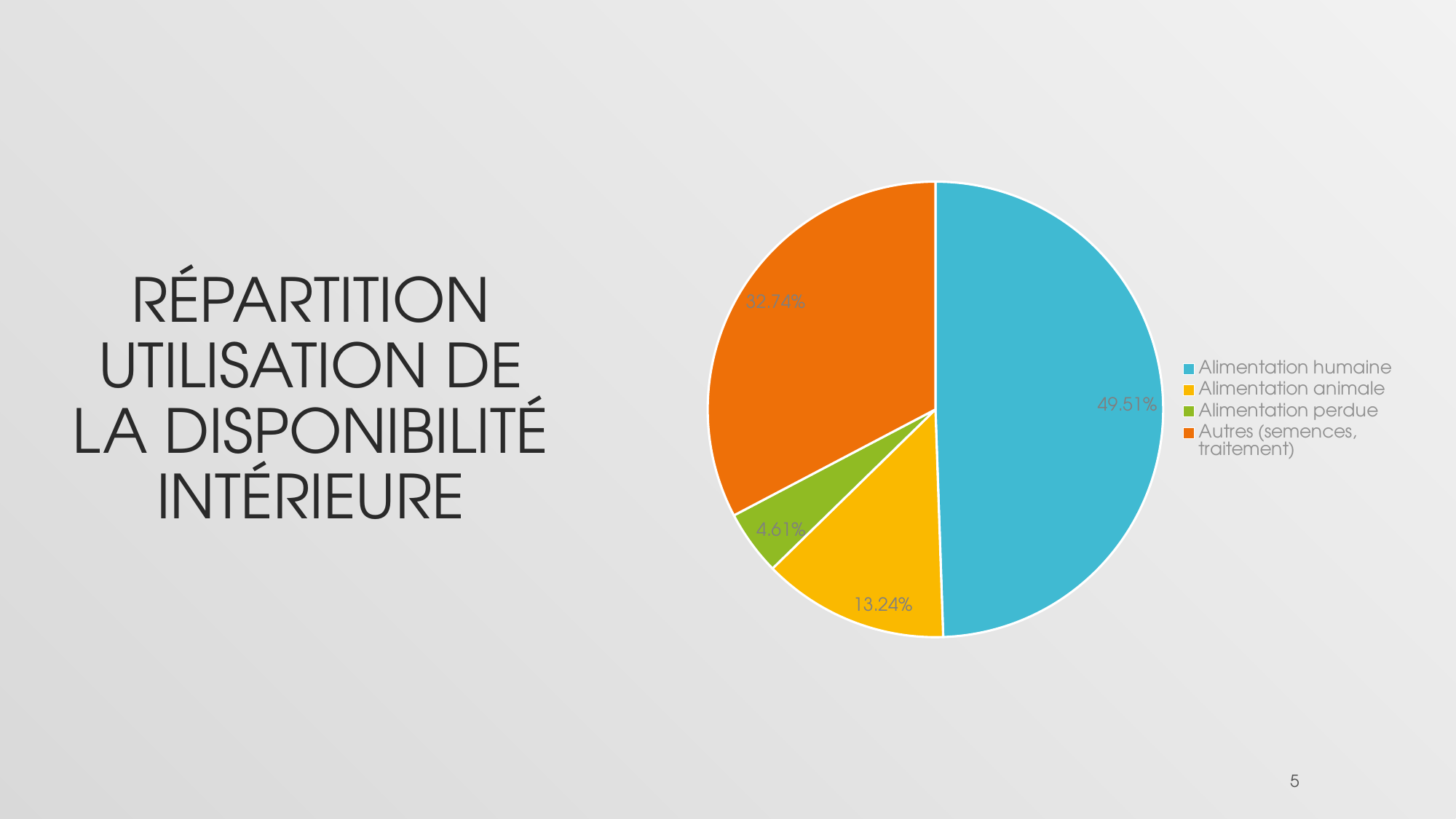

### Chart

| Category | Alimentation |
|---|---|
| Alimentation humaine | 0.4951 |
| Alimentation animale | 0.1324 |
| Alimentation perdue | 0.0461 |
| Autres (semences, traitement) | 0.3274 |
# Répartition utilisation de la disponibilité intérieure
5